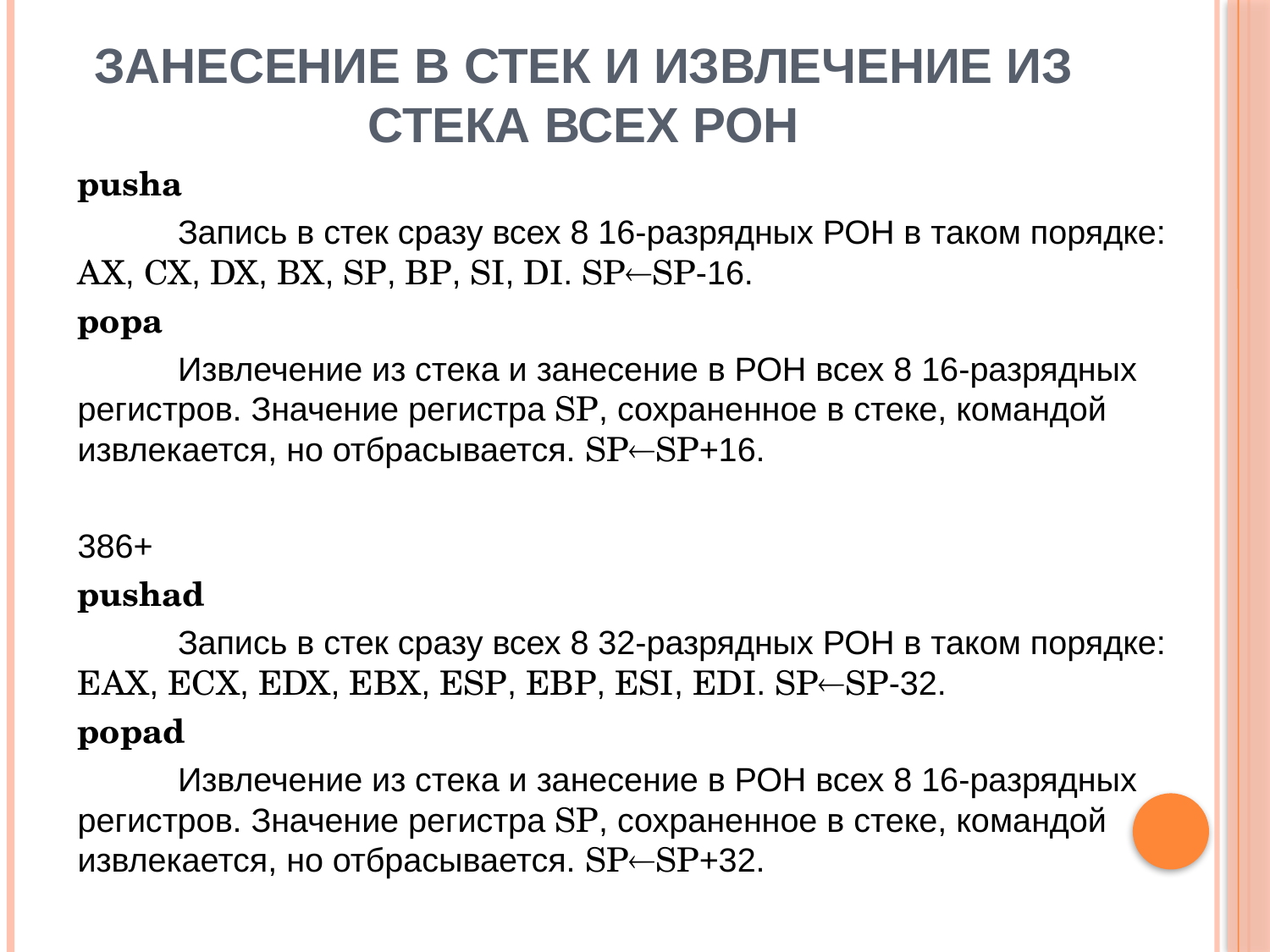

# Занесение в стек и извлечение из стека всех РОН
pusha
	Запись в стек сразу всех 8 16-разрядных РОН в таком порядке: AX, CX, DX, BX, SP, BP, SI, DI. SP←SP-16.
popa
	Извлечение из стека и занесение в РОН всех 8 16-разрядных регистров. Значение регистра SP, сохраненное в стеке, командой извлекается, но отбрасывается. SP←SP+16.

386+
pushad
	Запись в стек сразу всех 8 32-разрядных РОН в таком порядке: EAX, ECX, EDX, EBX, ESP, EBP, ESI, EDI. SP←SP-32.
popad
	Извлечение из стека и занесение в РОН всех 8 16-разрядных регистров. Значение регистра SP, сохраненное в стеке, командой извлекается, но отбрасывается. SP←SP+32.